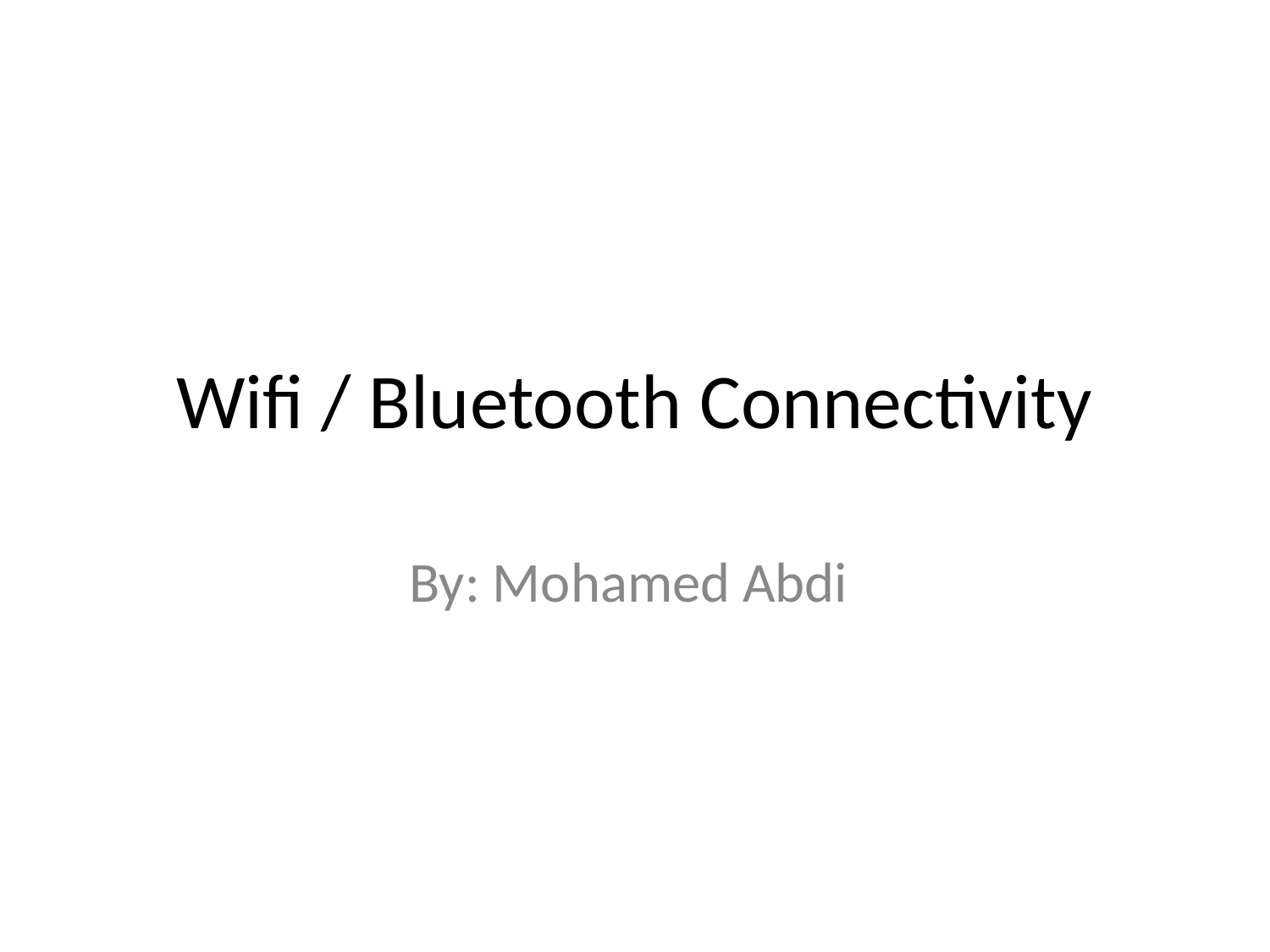

# Wifi / Bluetooth Connectivity
By: Mohamed Abdi